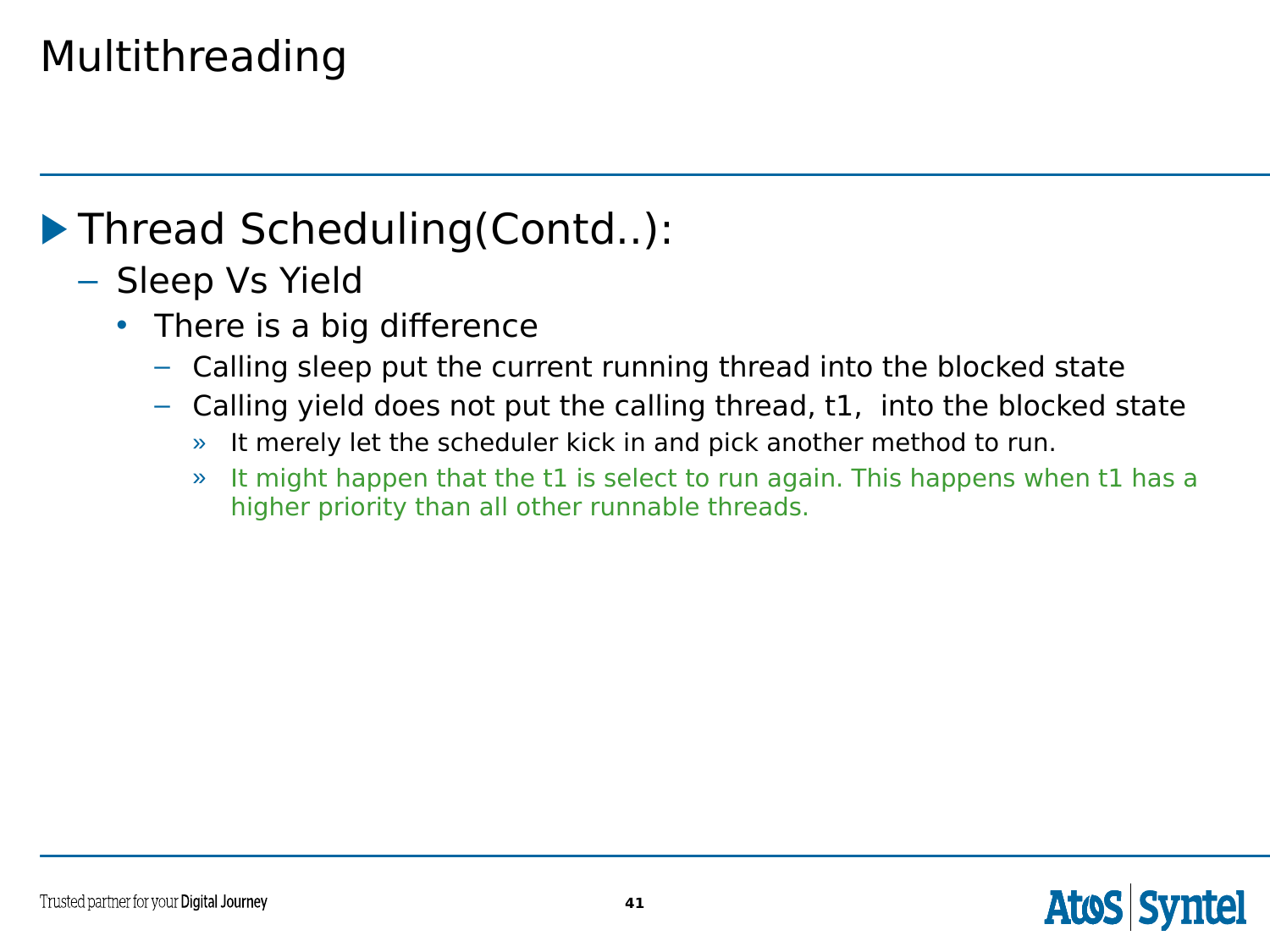

# Multithreading
Thread Scheduling(Contd..):
Sleep Vs Yield
There is a big difference
Calling sleep put the current running thread into the blocked state
Calling yield does not put the calling thread, t1,  into the blocked state
It merely let the scheduler kick in and pick another method to run.
It might happen that the t1 is select to run again. This happens when t1 has a higher priority than all other runnable threads.